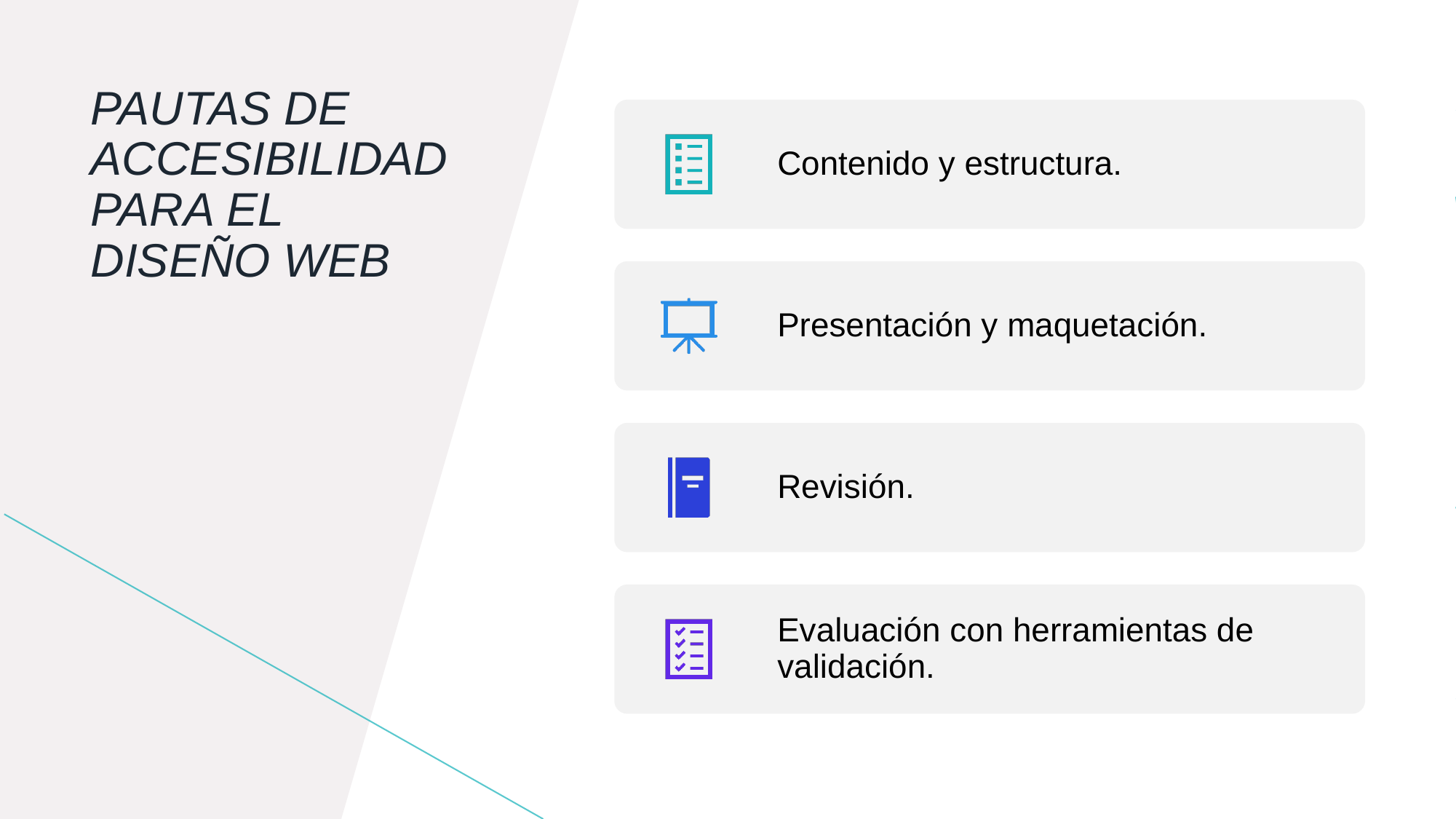

# PAUTAS DE ACCESIBILIDAD PARA EL DISEÑO WEB
Contenido y estructura.
Presentación y maquetación.
Revisión.
Evaluación con herramientas de validación.